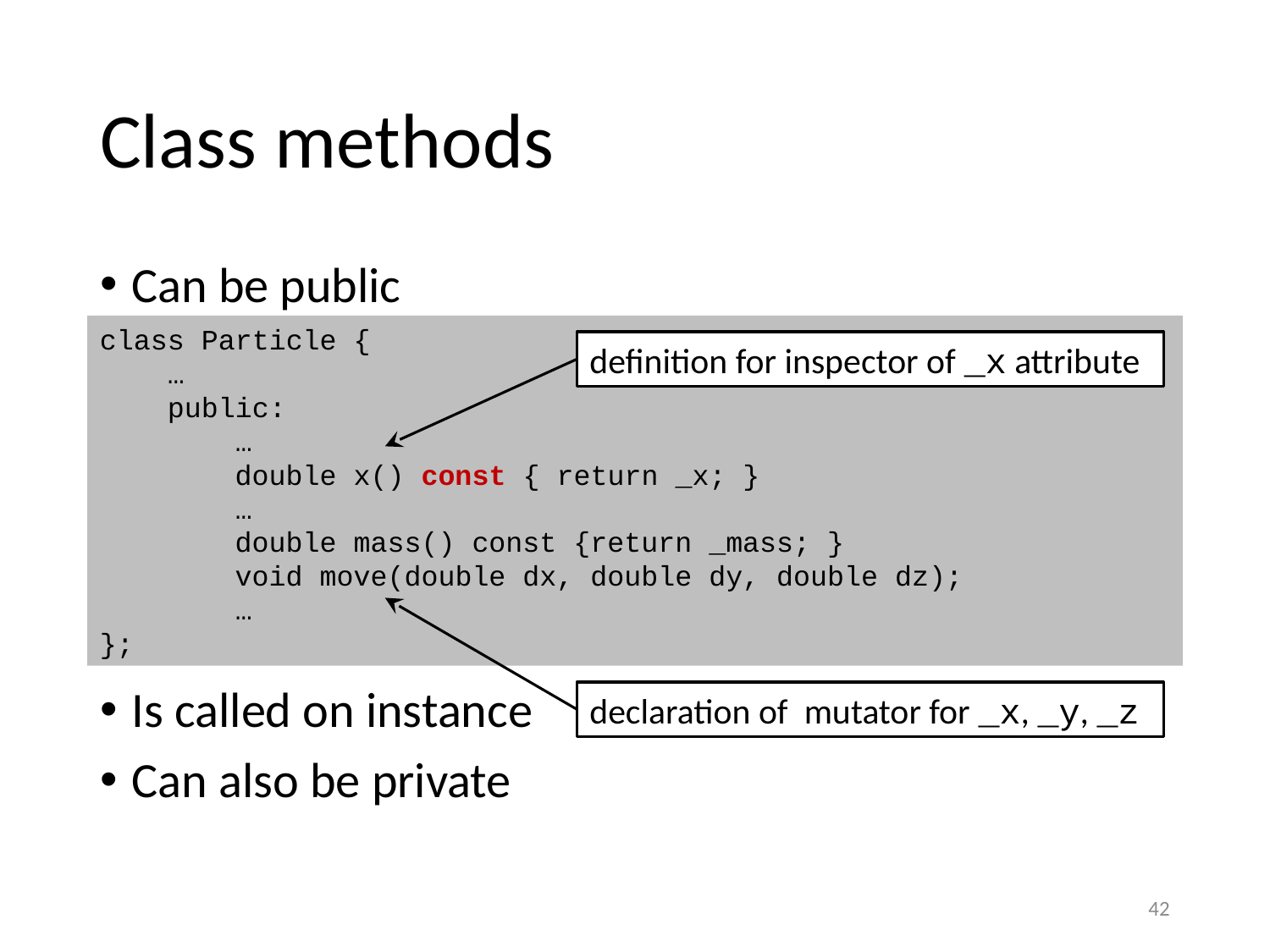

# Class methods
Can be public

Is called on instance
Can also be private

class Particle {
    …
    public:
        …
        double x() const { return _x; }
        …
        double mass() const {return _mass; }
        void move(double dx, double dy, double dz);
        …
};
definition for inspector of _x attribute
declaration of  mutator for _x, _y, _z
42